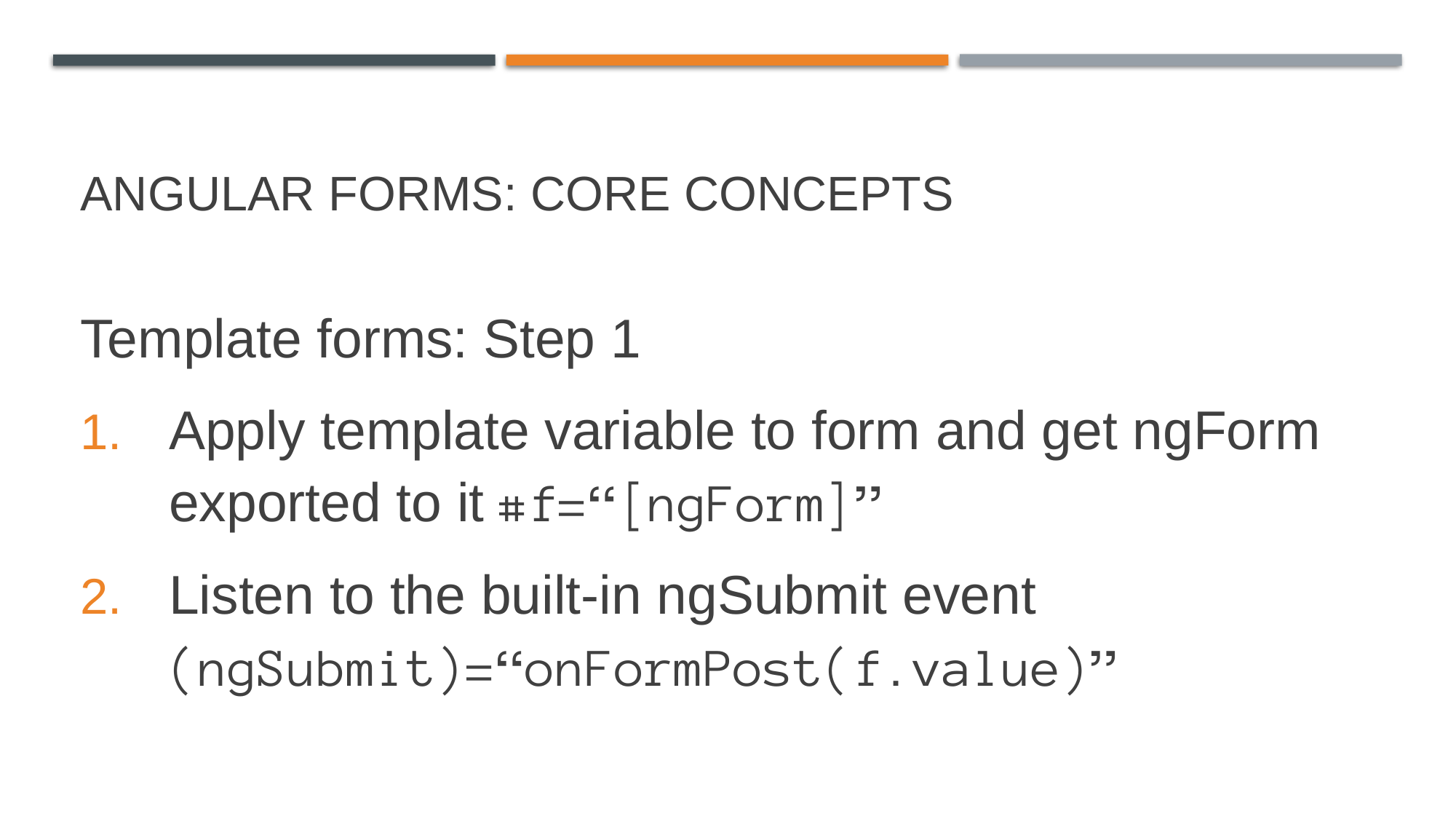

# Angular Forms: Core Concepts
Template forms: Step 1
Apply template variable to form and get ngForm exported to it #f=“[ngForm]”
Listen to the built-in ngSubmit event (ngSubmit)=“onFormPost(f.value)”